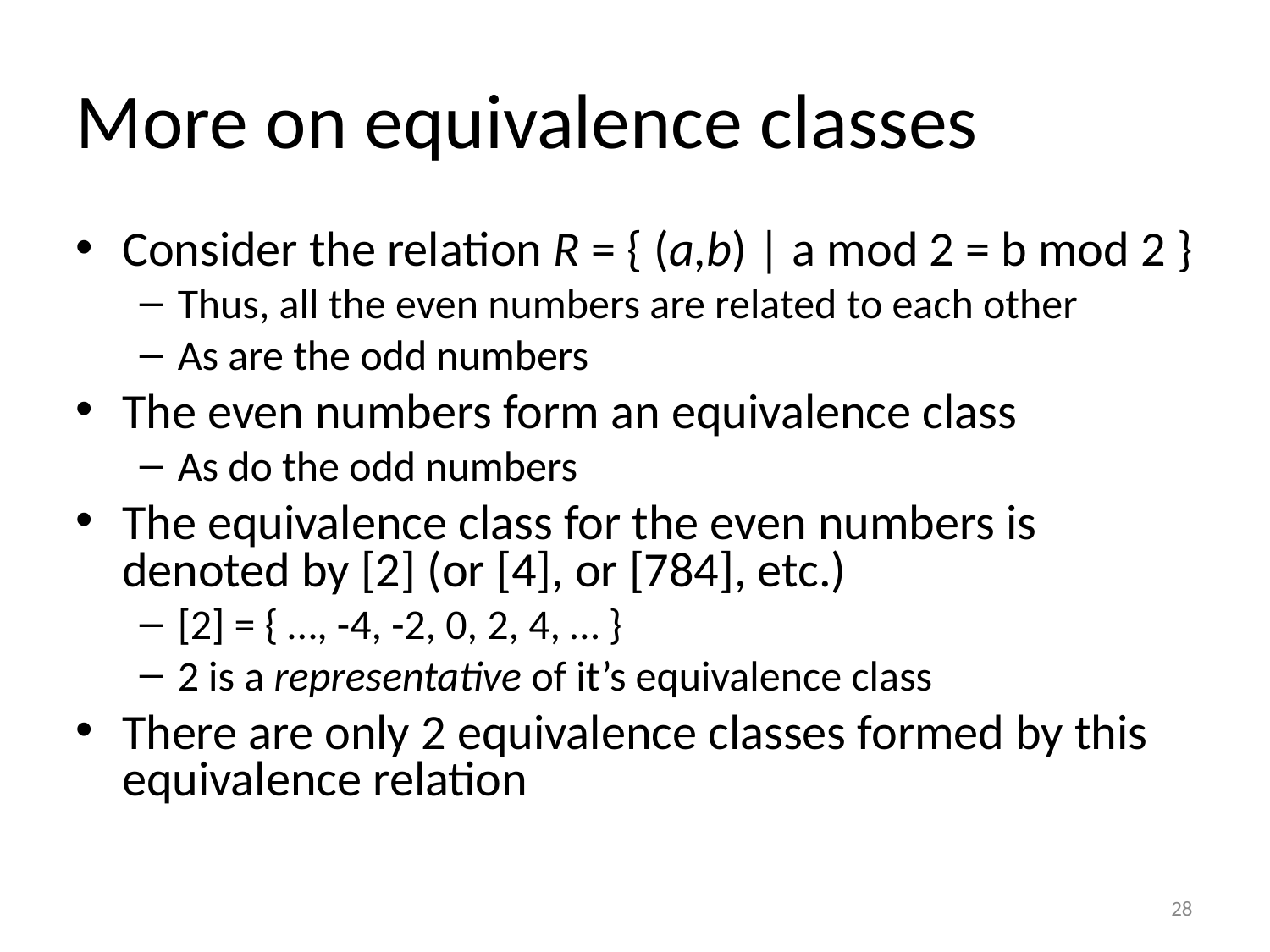

More on equivalence classes
Consider the relation R = { (a,b) | a mod 2 = b mod 2 }
Thus, all the even numbers are related to each other
As are the odd numbers
The even numbers form an equivalence class
As do the odd numbers
The equivalence class for the even numbers is denoted by [2] (or [4], or [784], etc.)
[2] = { …, -4, -2, 0, 2, 4, … }
2 is a representative of it’s equivalence class
There are only 2 equivalence classes formed by this equivalence relation
28